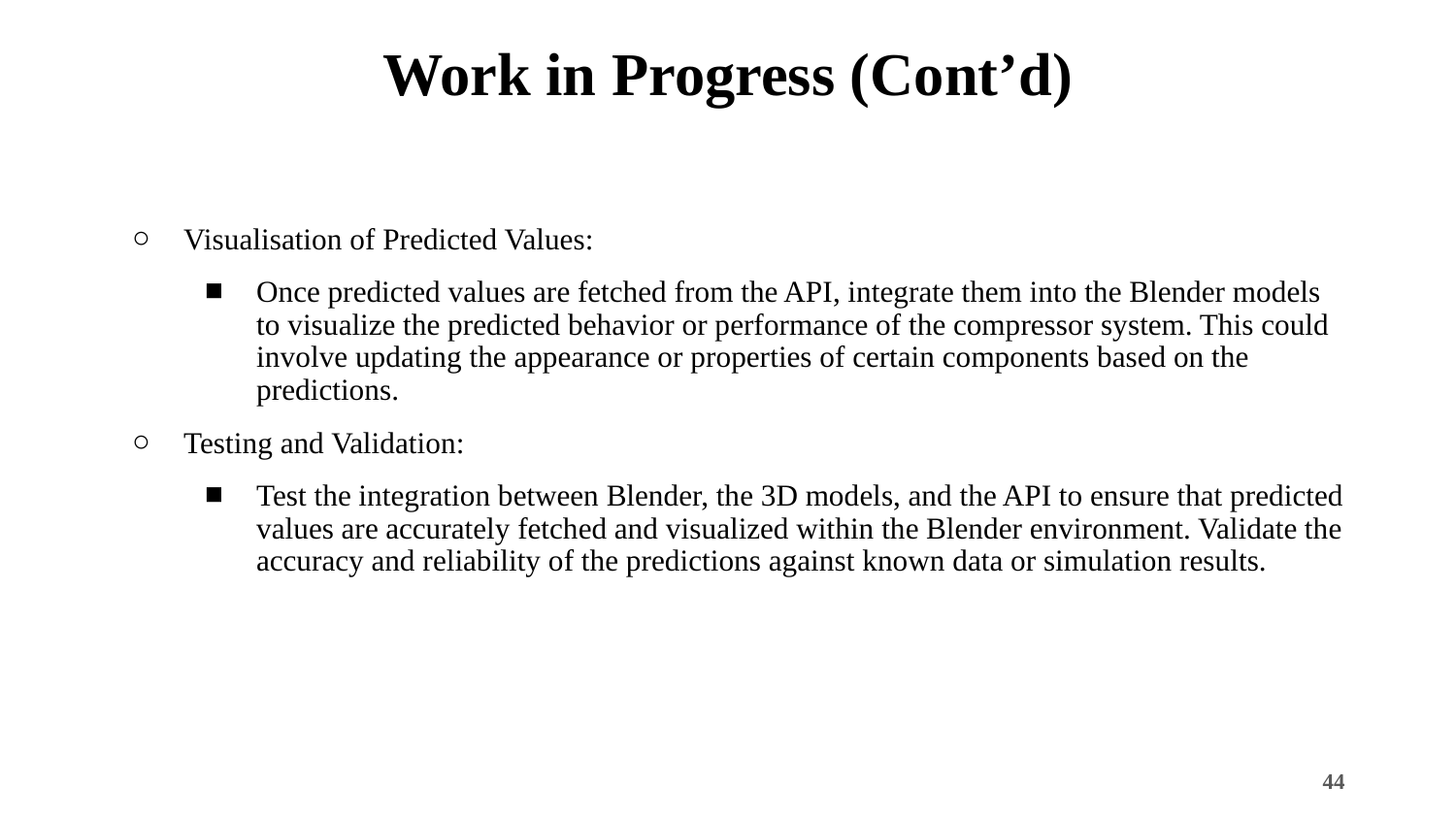

# Work in Progress (Cont’d)
Visualisation of Predicted Values:
Once predicted values are fetched from the API, integrate them into the Blender models to visualize the predicted behavior or performance of the compressor system. This could involve updating the appearance or properties of certain components based on the predictions.
Testing and Validation:
Test the integration between Blender, the 3D models, and the API to ensure that predicted values are accurately fetched and visualized within the Blender environment. Validate the accuracy and reliability of the predictions against known data or simulation results.

44